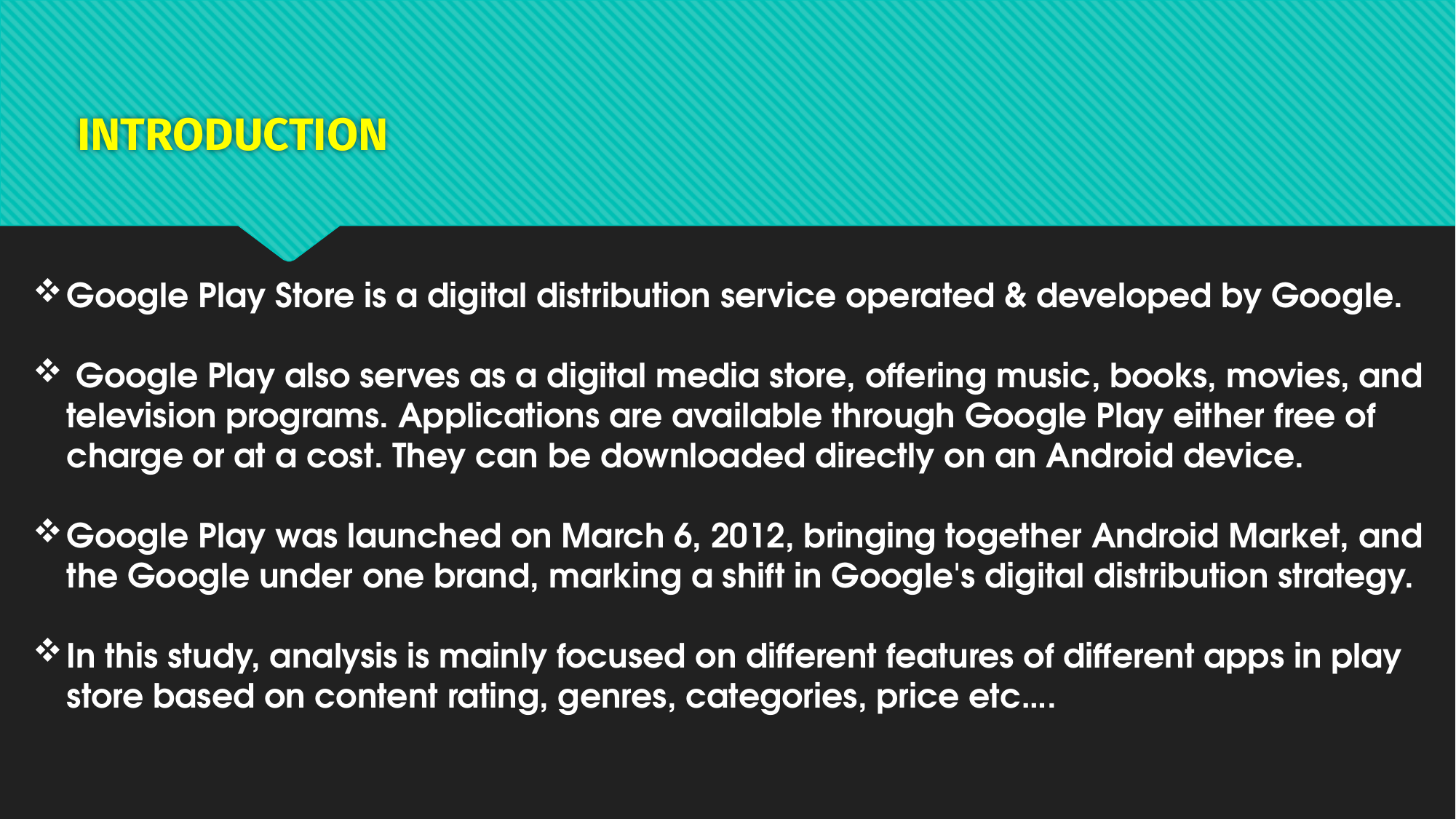

# INTRODUCTION
Google Play Store is a digital distribution service operated & developed by Google.

 Google Play also serves as a digital media store, offering music, books, movies, and television programs. Applications are available through Google Play either free of charge or at a cost. They can be downloaded directly on an Android device.

Google Play was launched on March 6, 2012, bringing together Android Market, and the Google under one brand, marking a shift in Google's digital distribution strategy.

In this study, analysis is mainly focused on different features of different apps in play store based on content rating, genres, categories, price etc….